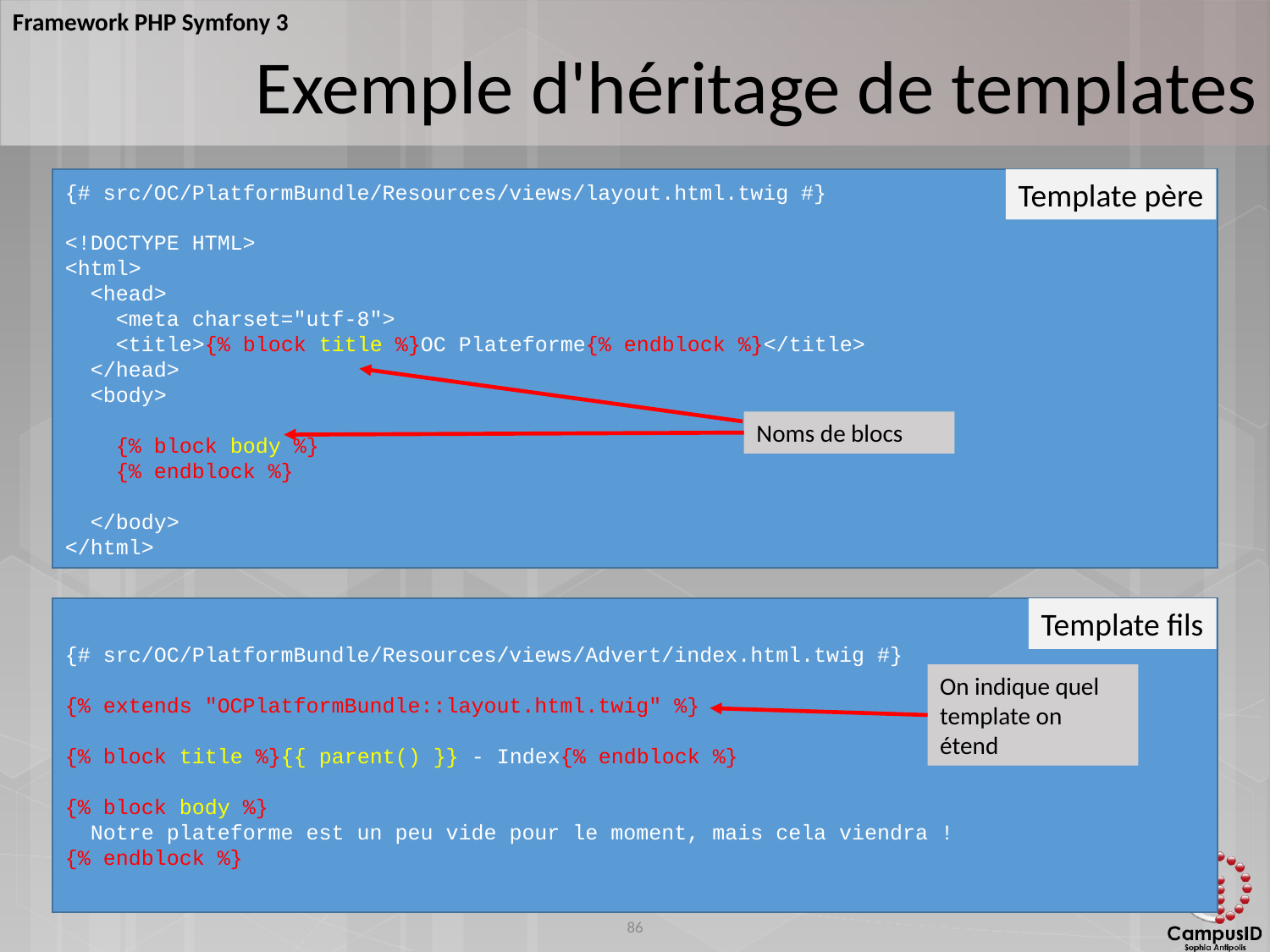

Exemple d'héritage de templates

{# src/OC/PlatformBundle/Resources/views/layout.html.twig #}

<!DOCTYPE HTML>
<html>
  <head>
    <meta charset="utf-8">
    <title>{% block title %}OC Plateforme{% endblock %}</title>
  </head>
  <body>

    {% block body %}
    {% endblock %}

  </body>
</html>
Template père
Noms de blocs
{# src/OC/PlatformBundle/Resources/views/Advert/index.html.twig #}

{% extends "OCPlatformBundle::layout.html.twig" %}

{% block title %}{{ parent() }} - Index{% endblock %}

{% block body %}
  Notre plateforme est un peu vide pour le moment, mais cela viendra !
{% endblock %}
Template fils
On indique quel template on étend